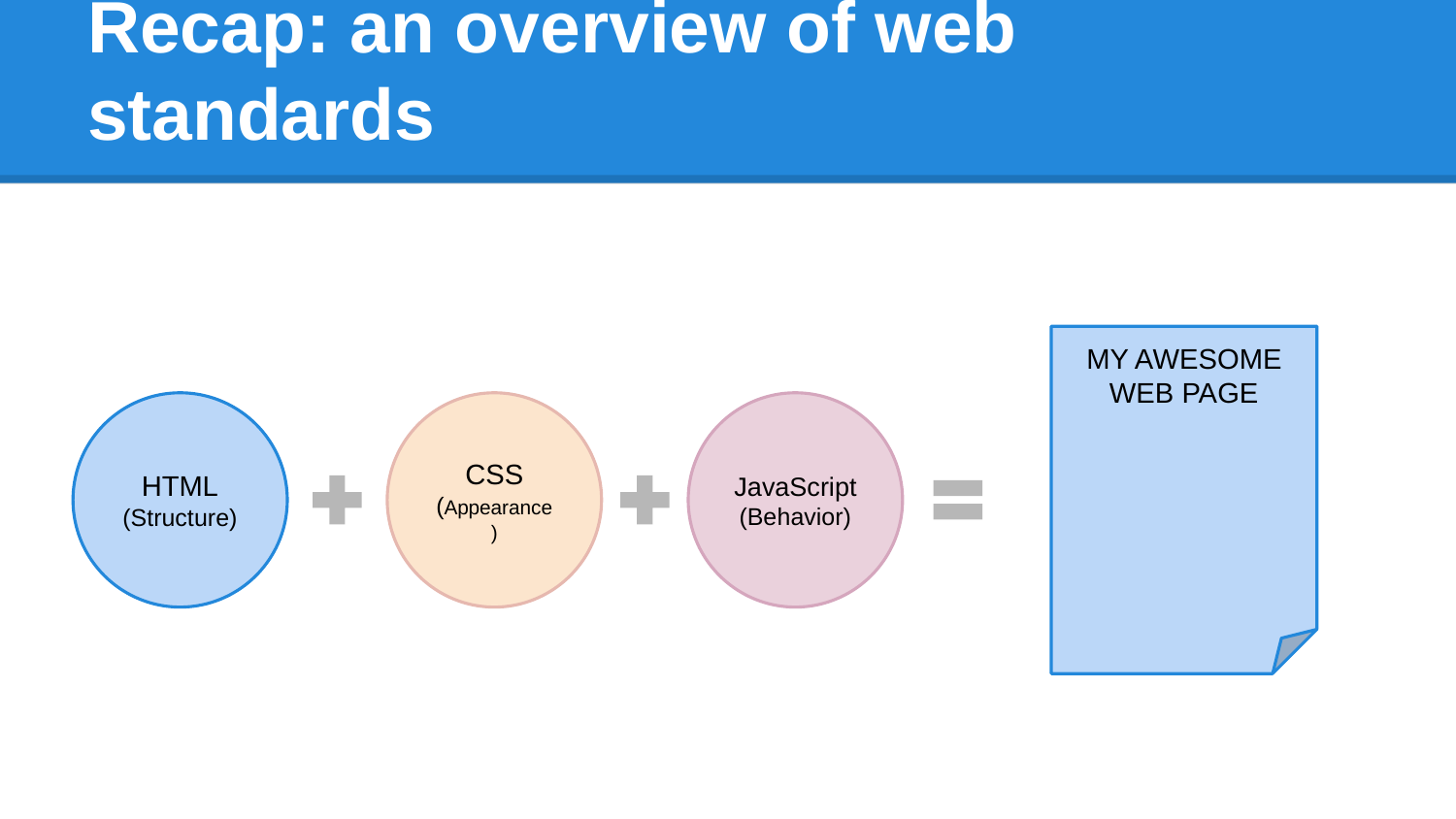

# Recap: an overview of web standards
MY AWESOME WEB PAGE

HTML
(Structure)
CSS
(Appearance)
JavaScript
(Behavior)